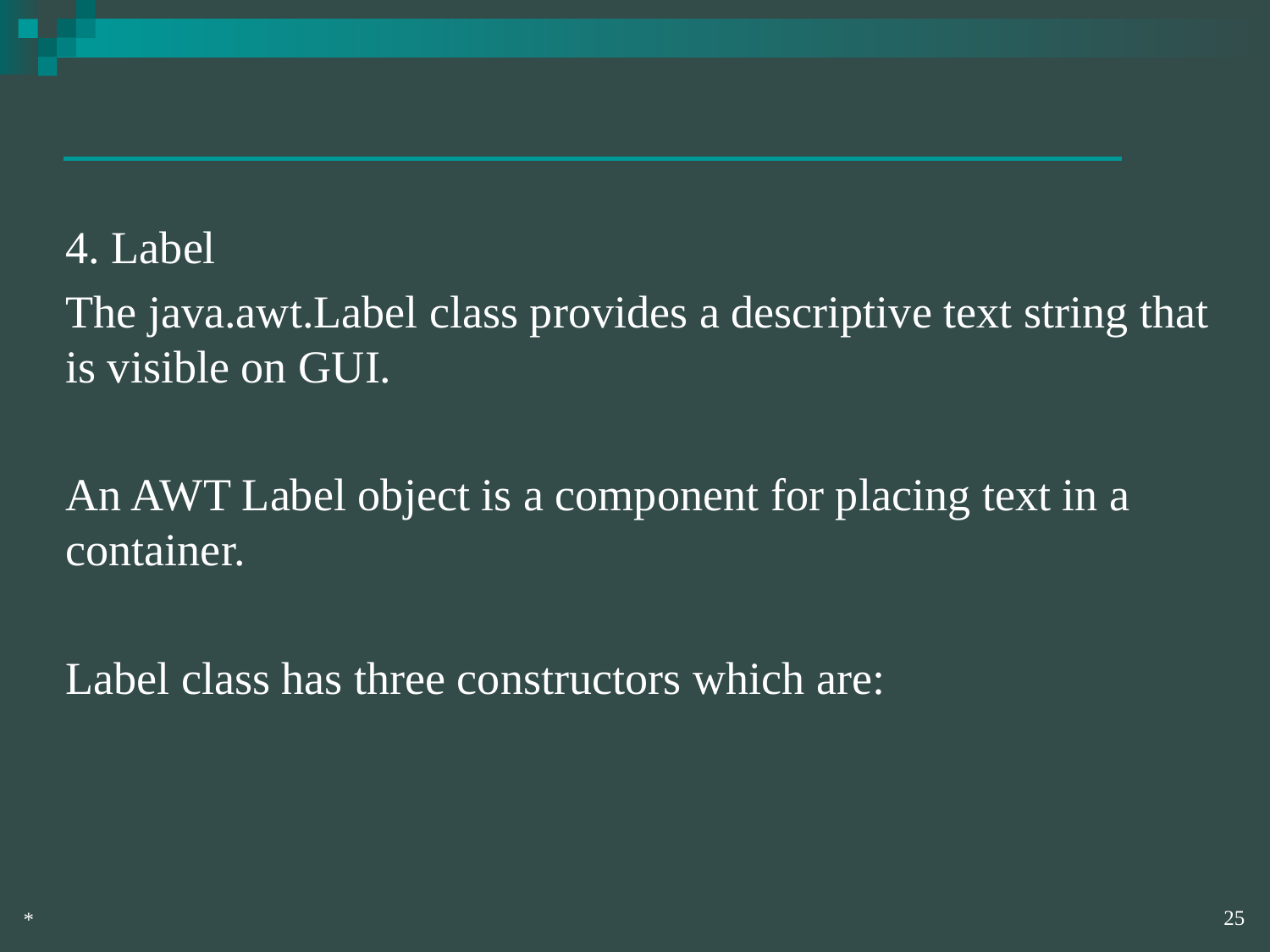

4. Label
The java.awt.Label class provides a descriptive text string that is visible on GUI.

An AWT Label object is a component for placing text in a container.

Label class has three constructors which are:
25